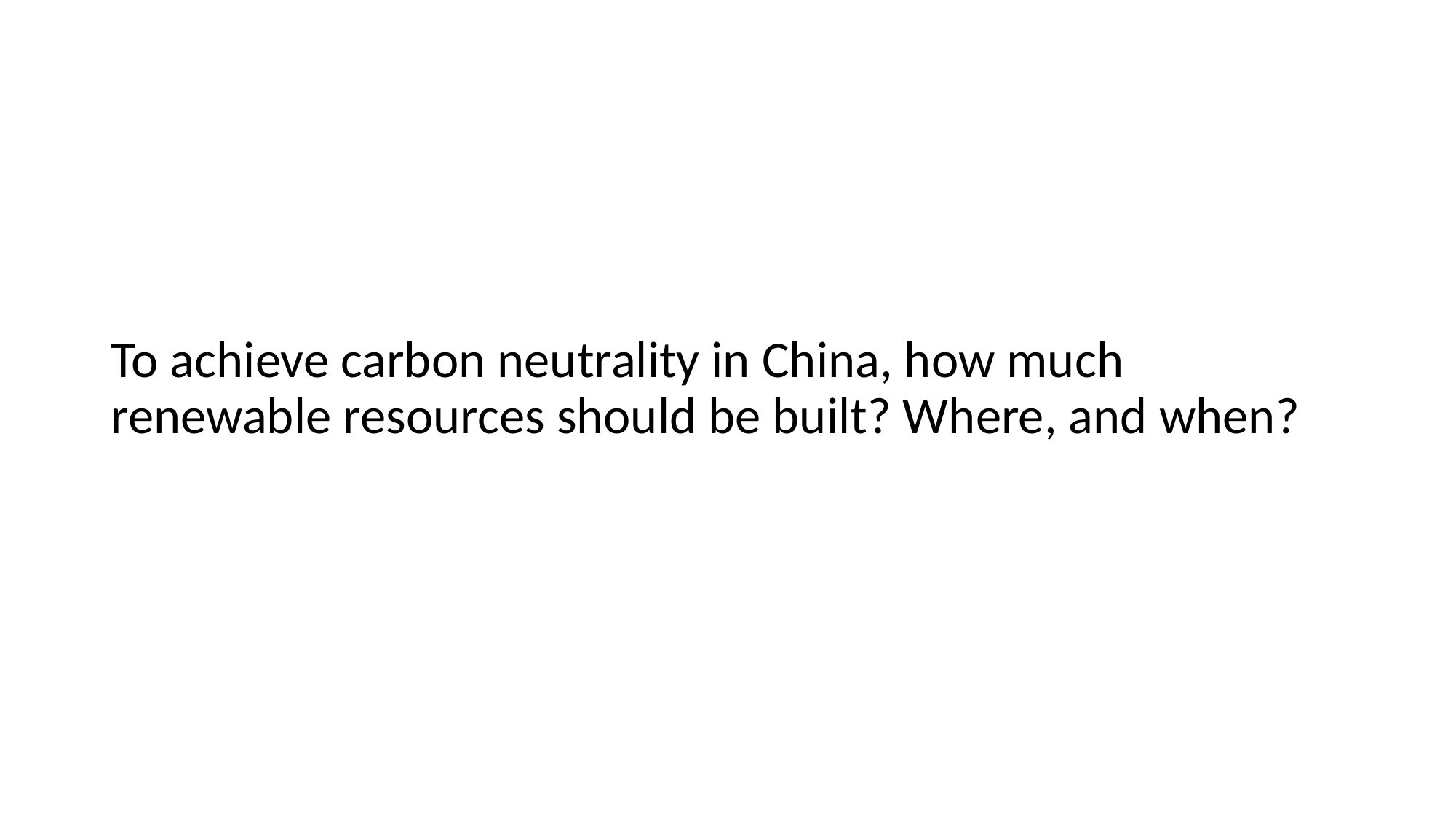

# To achieve carbon neutrality in China, how much renewable resources should be built? Where, and when?